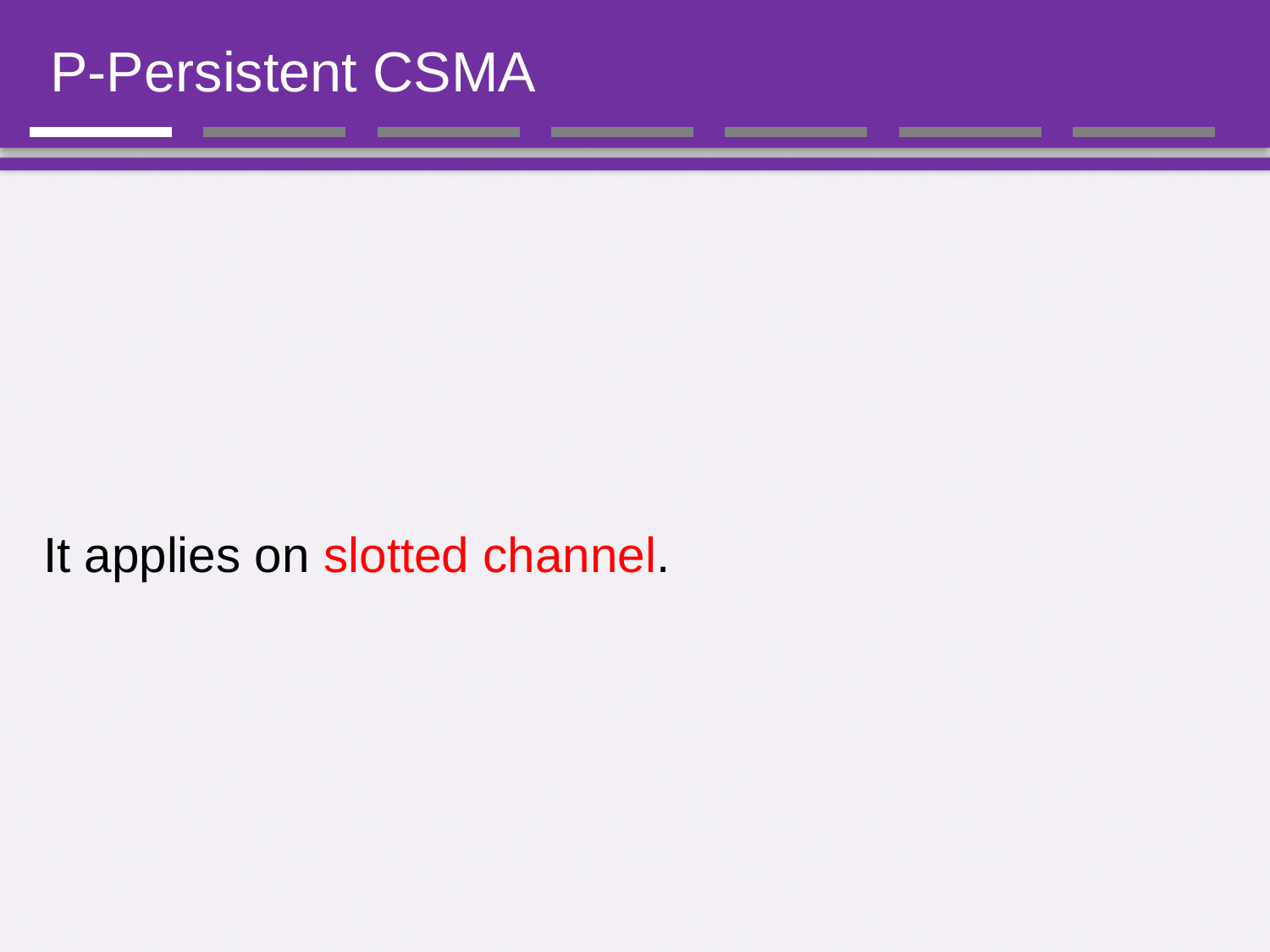

# P-Persistent CSMA

It applies on slotted channel.